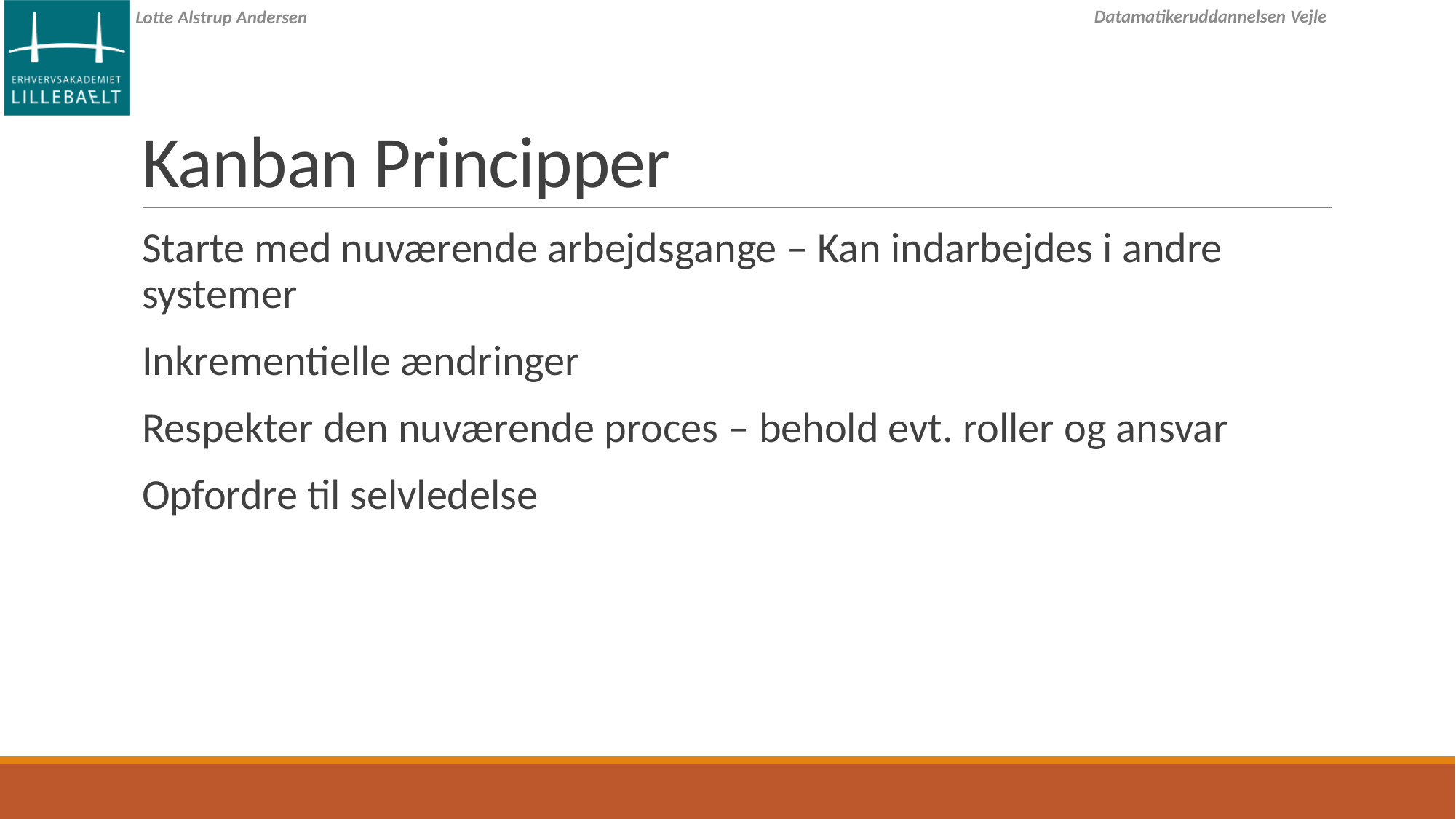

# Kanban Principper
Starte med nuværende arbejdsgange – Kan indarbejdes i andre systemer
Inkrementielle ændringer
Respekter den nuværende proces – behold evt. roller og ansvar
Opfordre til selvledelse